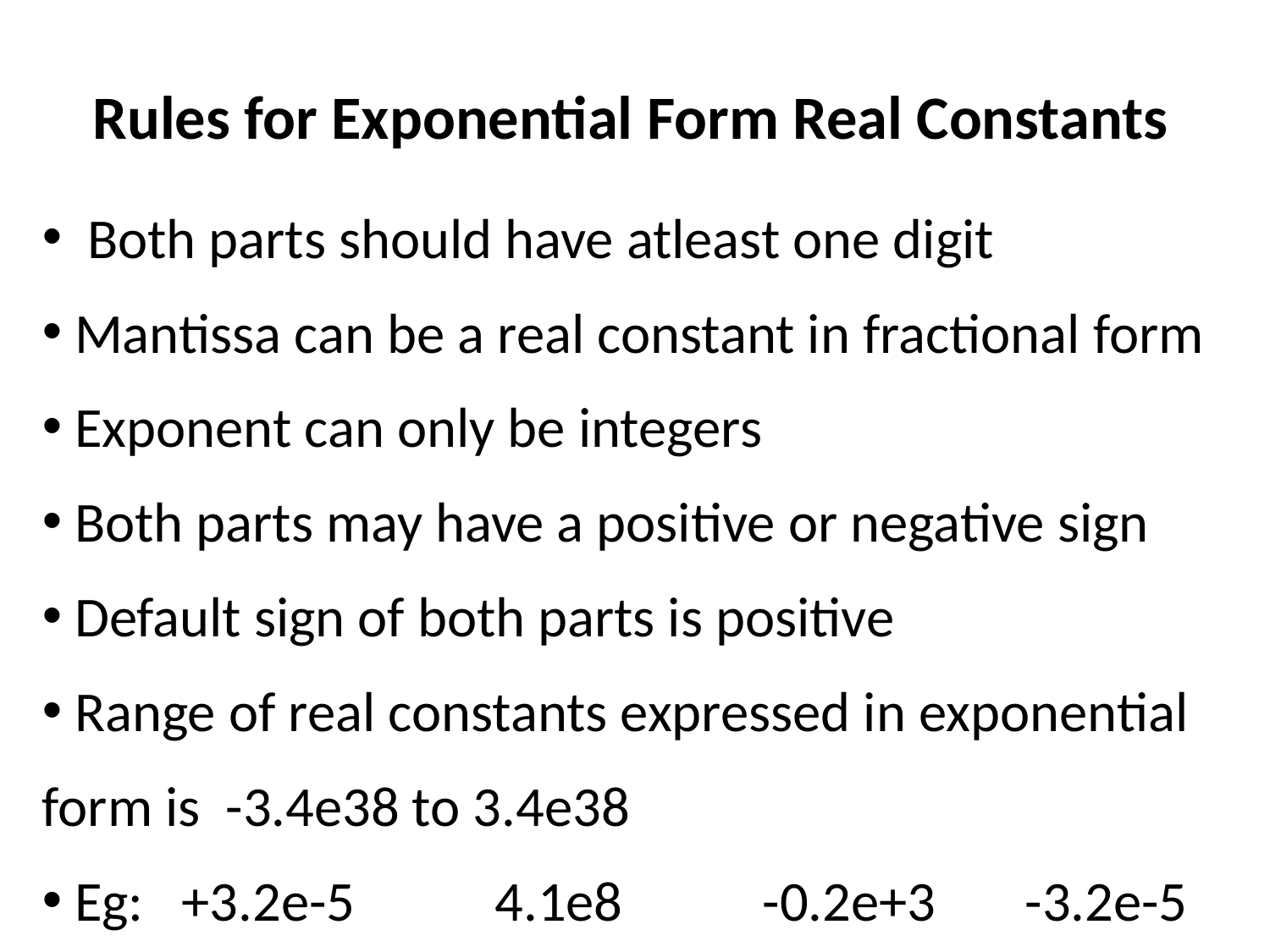

# Rules for Exponential Form Real Constants
  Both parts should have atleast one digit
 Mantissa can be a real constant in fractional form
 Exponent can only be integers
 Both parts may have a positive or negative sign
 Default sign of both parts is positive
 Range of real constants expressed in exponential form is  -3.4e38 to 3.4e38
 Eg:   +3.2e-5           4.1e8           -0.2e+3       -3.2e-5